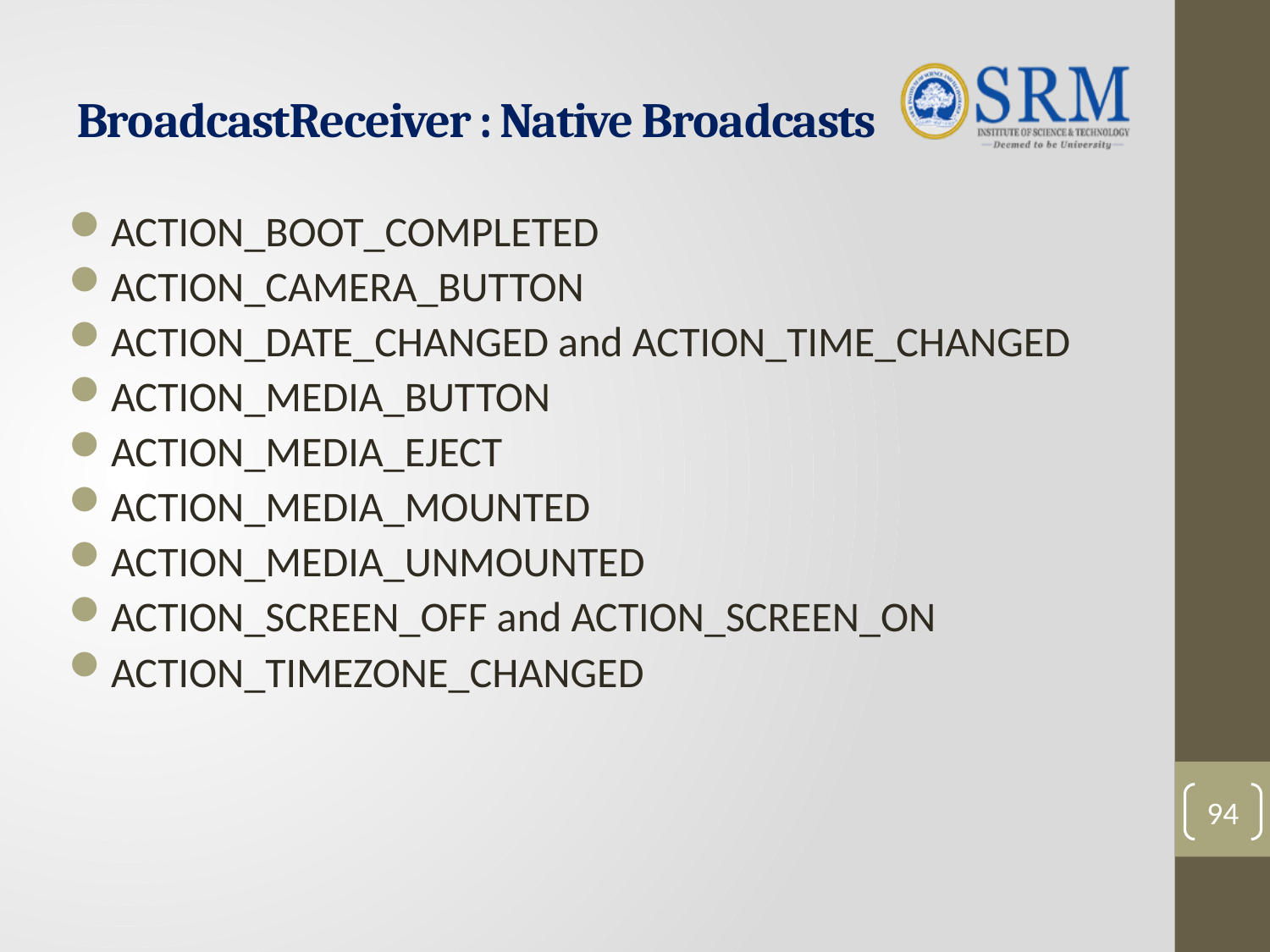

# BroadcastReceiver : Native Broadcasts
ACTION_BOOT_COMPLETED
ACTION_CAMERA_BUTTON
ACTION_DATE_CHANGED and ACTION_TIME_CHANGED
ACTION_MEDIA_BUTTON
ACTION_MEDIA_EJECT
ACTION_MEDIA_MOUNTED
ACTION_MEDIA_UNMOUNTED
ACTION_SCREEN_OFF and ACTION_SCREEN_ON
ACTION_TIMEZONE_CHANGED

94